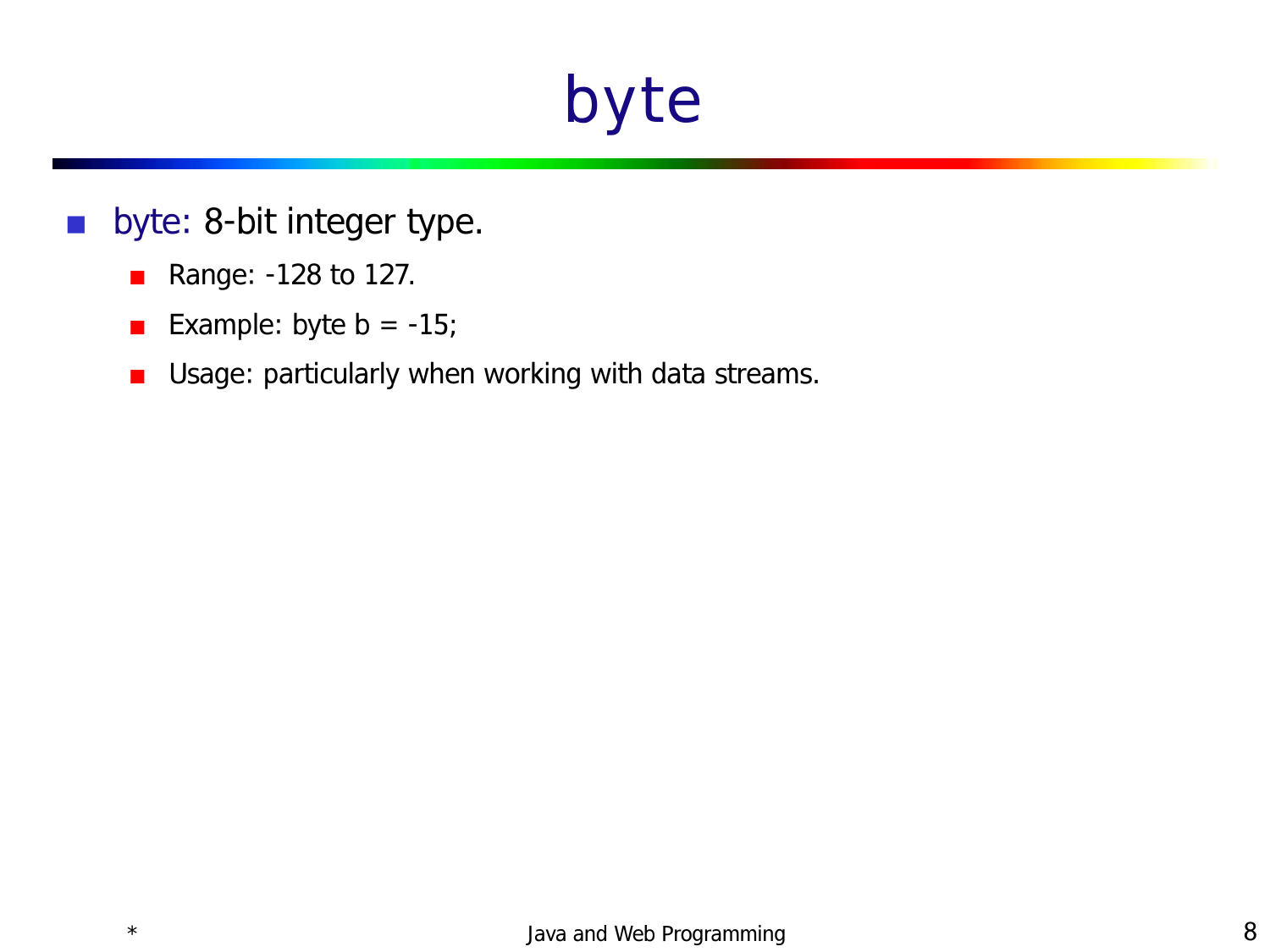

# byte
byte: 8-bit integer type.
Range: -128 to 127.
Example: byte b = -15;
Usage: particularly when working with data streams.
*
8
Java and Web Programming